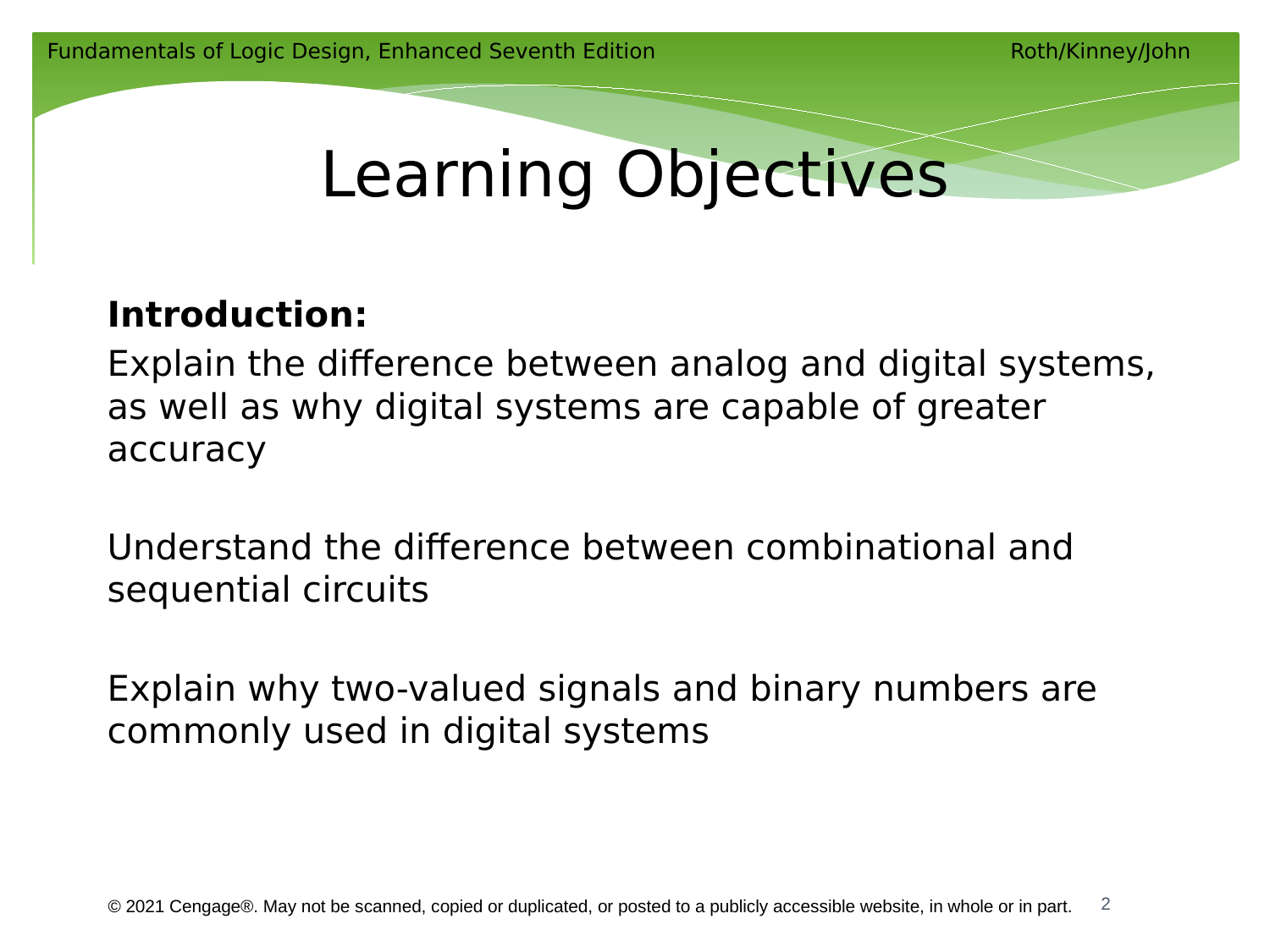

# Learning Objectives
Introduction:
Explain the difference between analog and digital systems, as well as why digital systems are capable of greater accuracy

Understand the difference between combinational and sequential circuits

Explain why two-valued signals and binary numbers are commonly used in digital systems

2